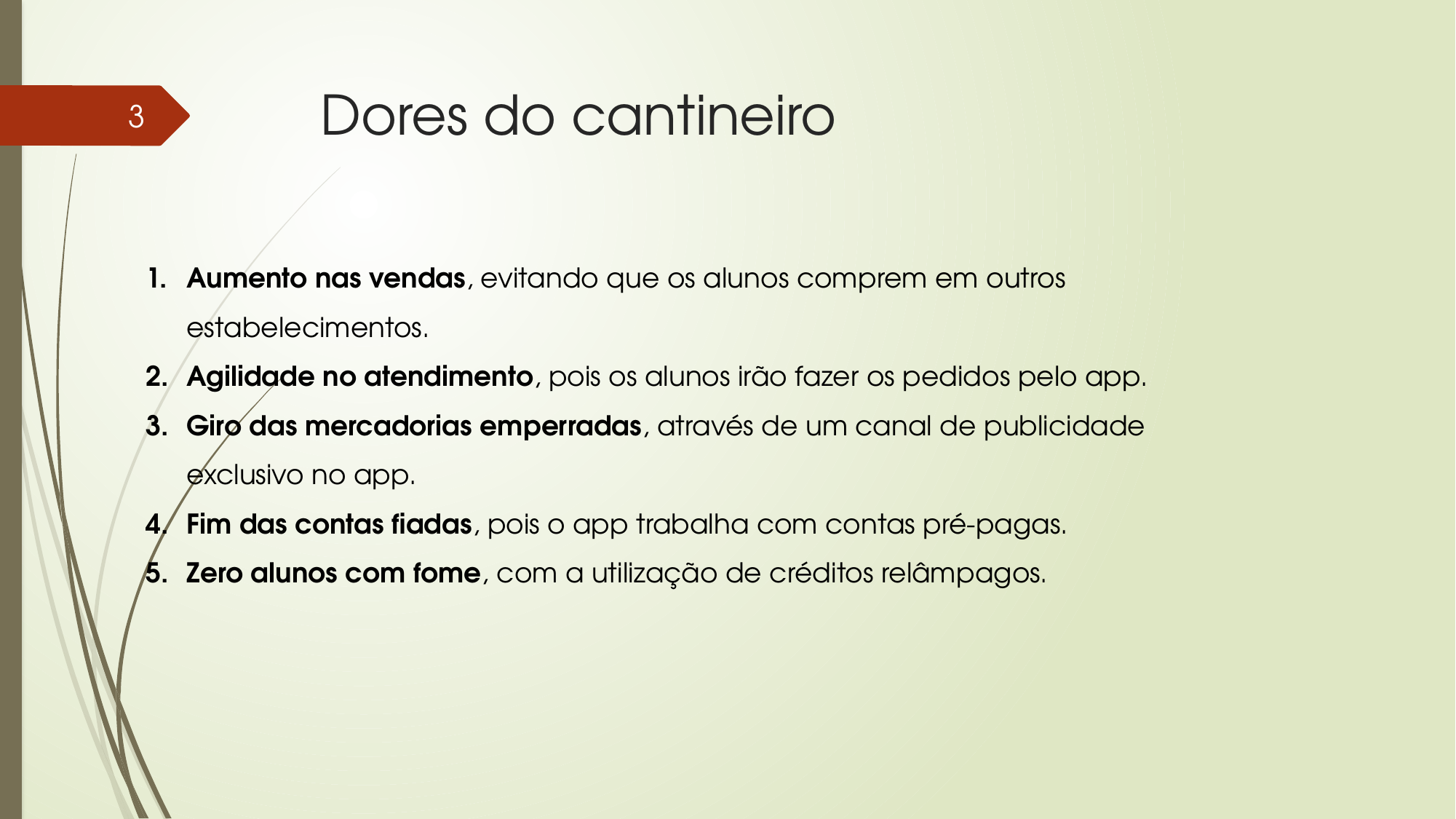

# Dores do cantineiro
3
Aumento nas vendas, evitando que os alunos comprem em outros estabelecimentos.
Agilidade no atendimento, pois os alunos irão fazer os pedidos pelo app.
Giro das mercadorias emperradas, através de um canal de publicidade exclusivo no app.
Fim das contas fiadas, pois o app trabalha com contas pré-pagas.
Zero alunos com fome, com a utilização de créditos relâmpagos.